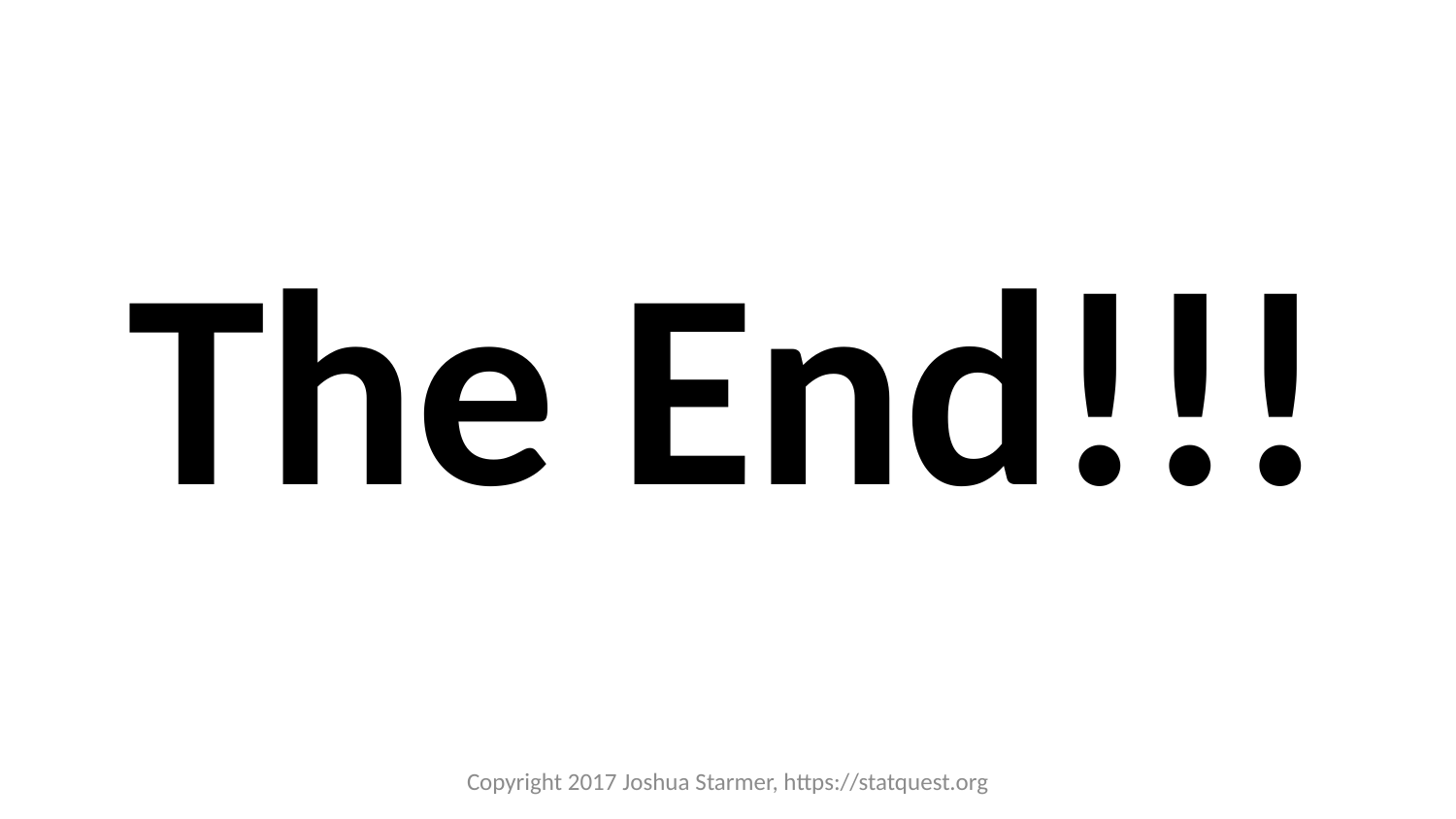

The End!!!
Copyright 2017 Joshua Starmer, https://statquest.org